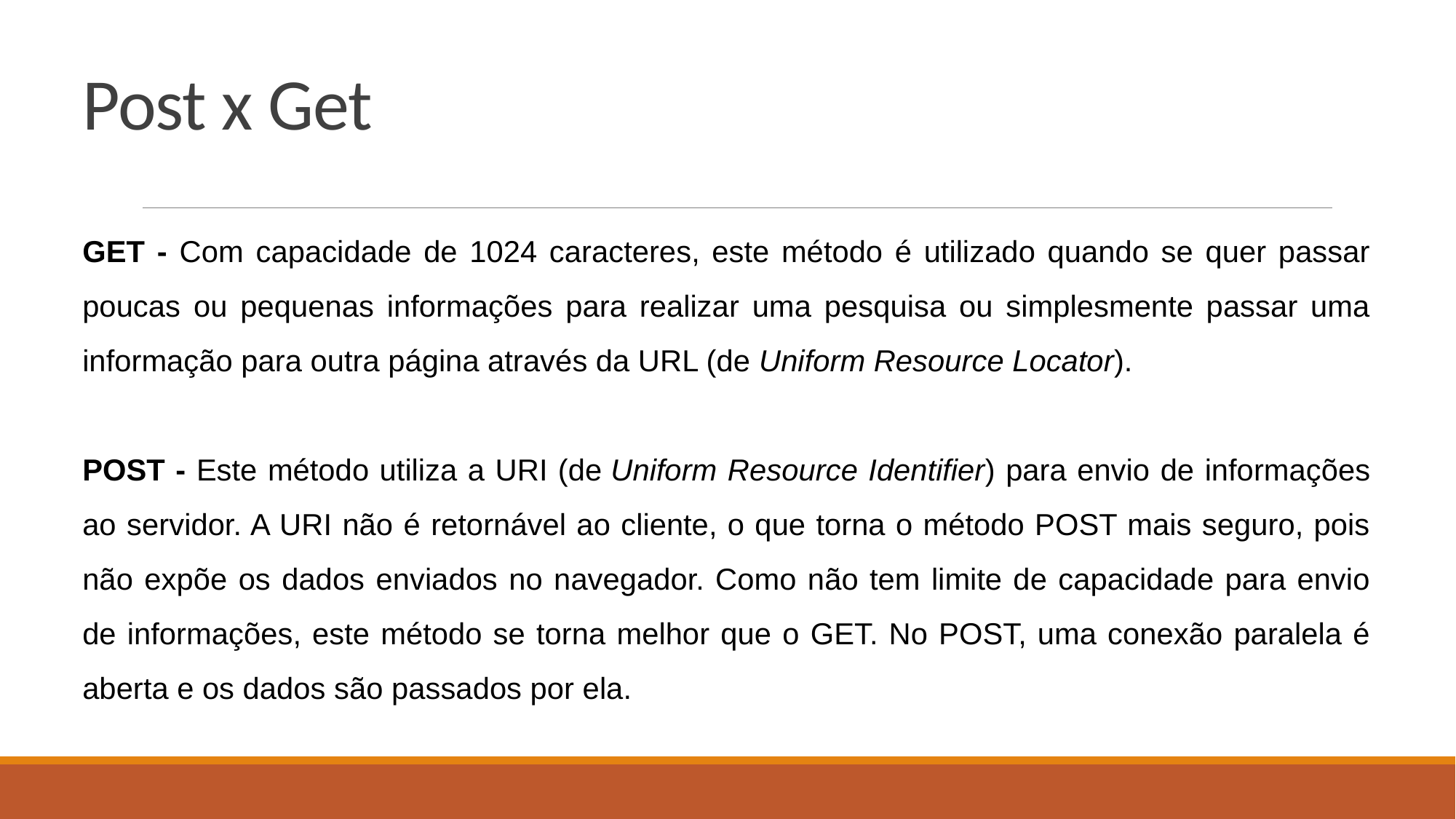

# Post x Get
GET - Com capacidade de 1024 caracteres, este método é utilizado quando se quer passar poucas ou pequenas informações para realizar uma pesquisa ou simplesmente passar uma informação para outra página através da URL (de Uniform Resource Locator).

POST - Este método utiliza a URI (de Uniform Resource Identifier) para envio de informações ao servidor. A URI não é retornável ao cliente, o que torna o método POST mais seguro, pois não expõe os dados enviados no navegador. Como não tem limite de capacidade para envio de informações, este método se torna melhor que o GET. No POST, uma conexão paralela é aberta e os dados são passados por ela.